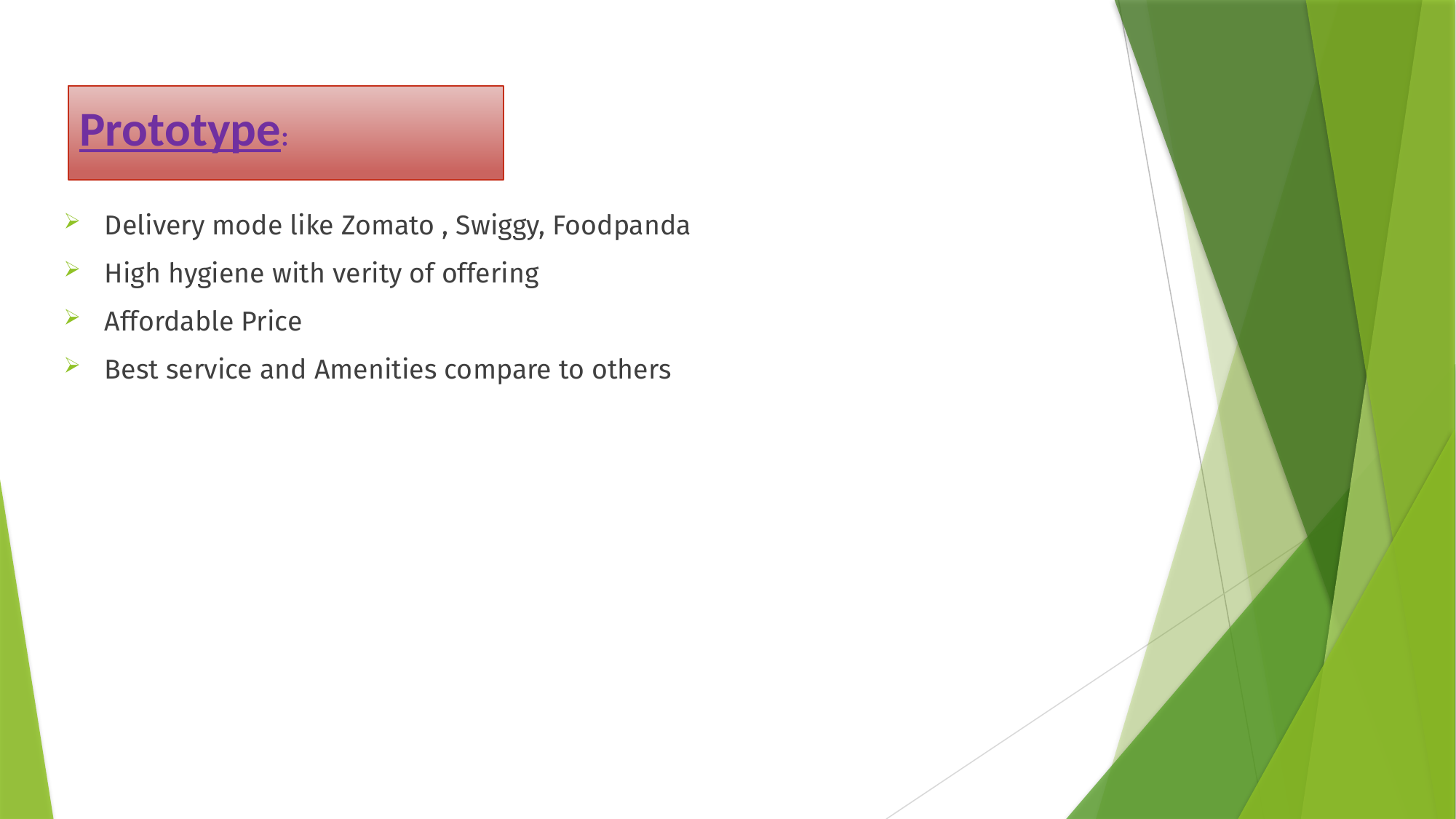

# Prototype:
Delivery mode like Zomato , Swiggy, Foodpanda
High hygiene with verity of offering
Affordable Price
Best service and Amenities compare to others